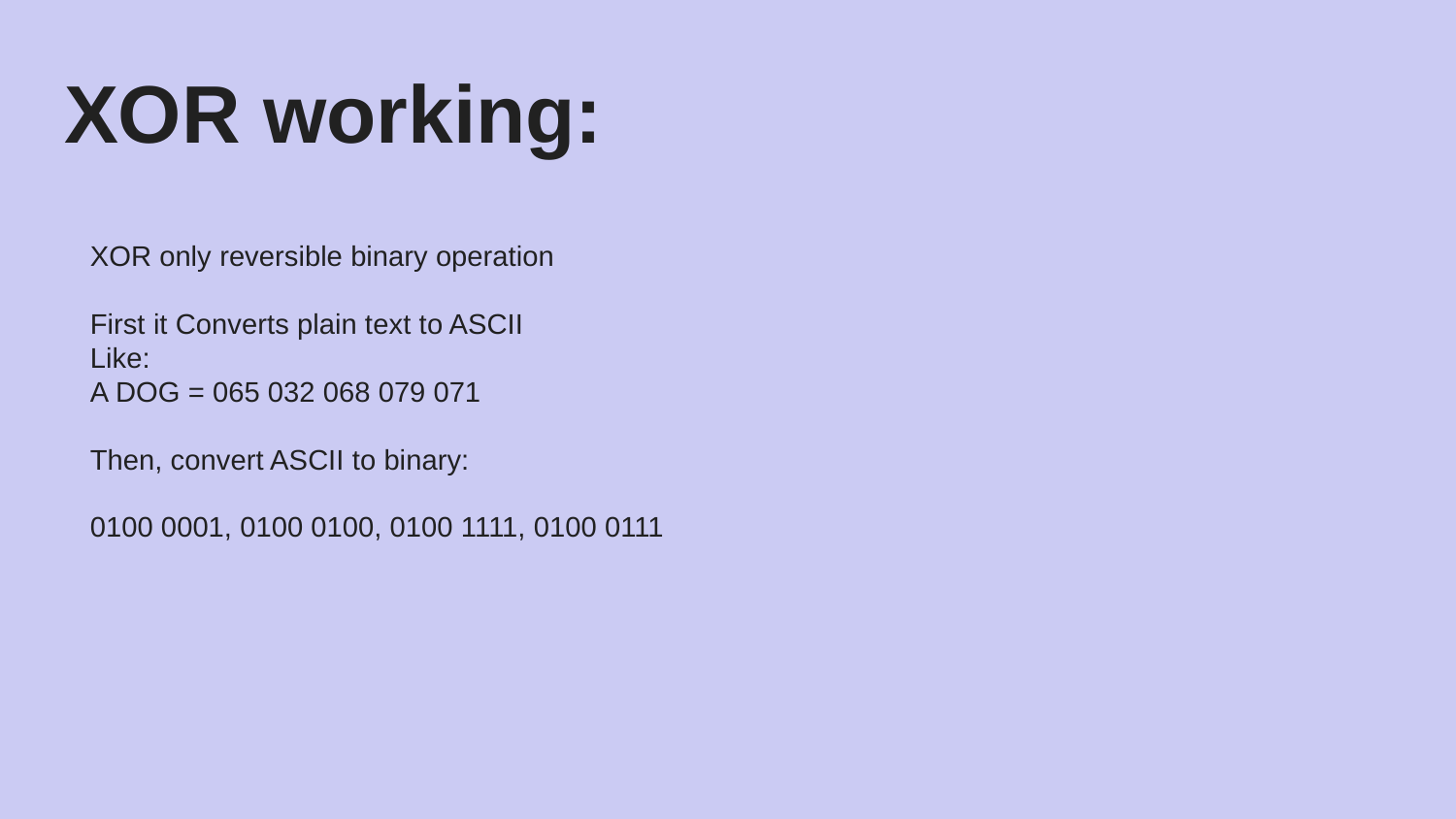

# XOR working:
XOR only reversible binary operation

First it Converts plain text to ASCII
Like:
A DOG = 065 032 068 079 071

Then, convert ASCII to binary:

0100 0001, 0100 0100, 0100 1111, 0100 0111